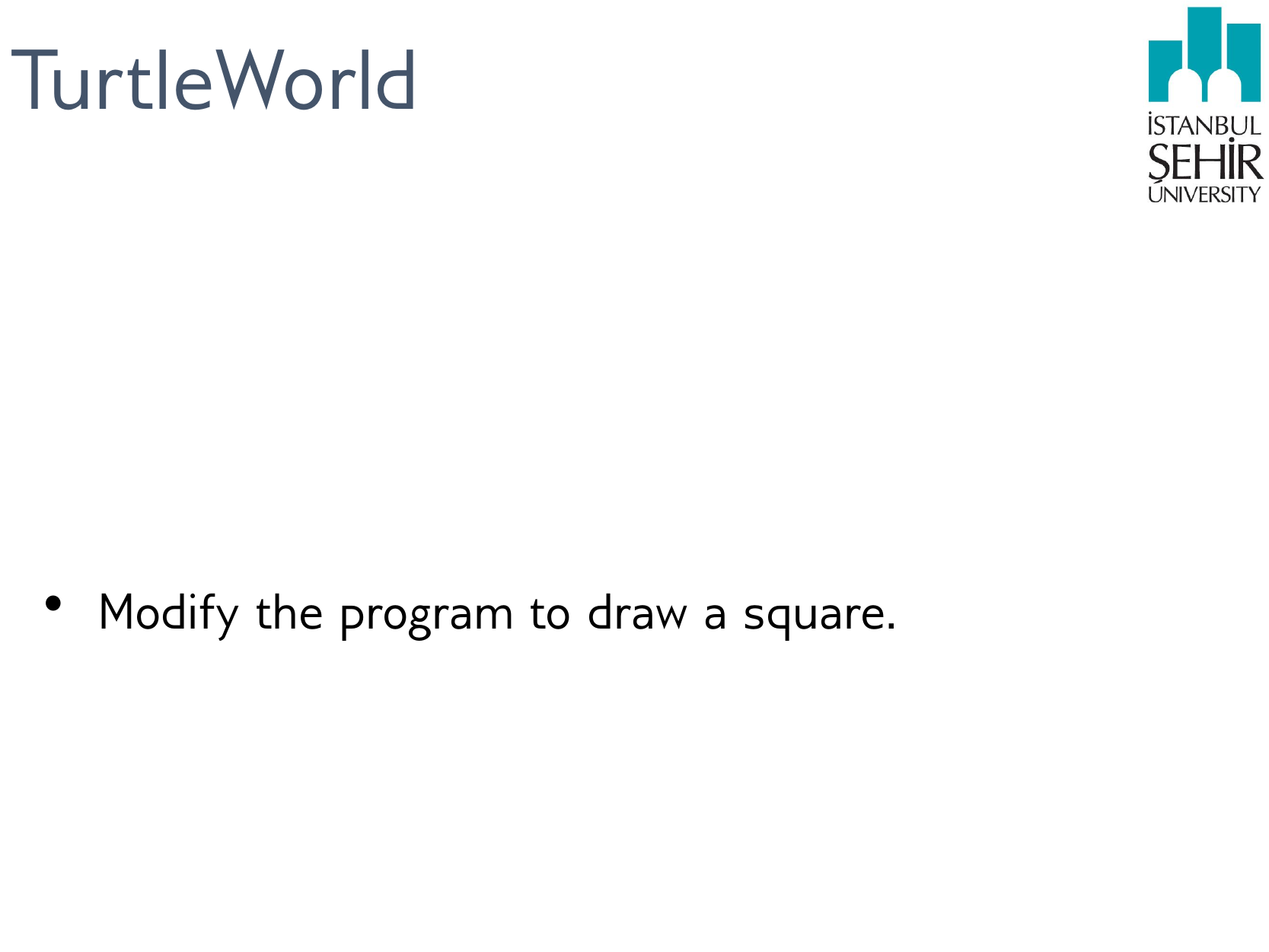

# TurtleWorld
Modify the program to draw a square.